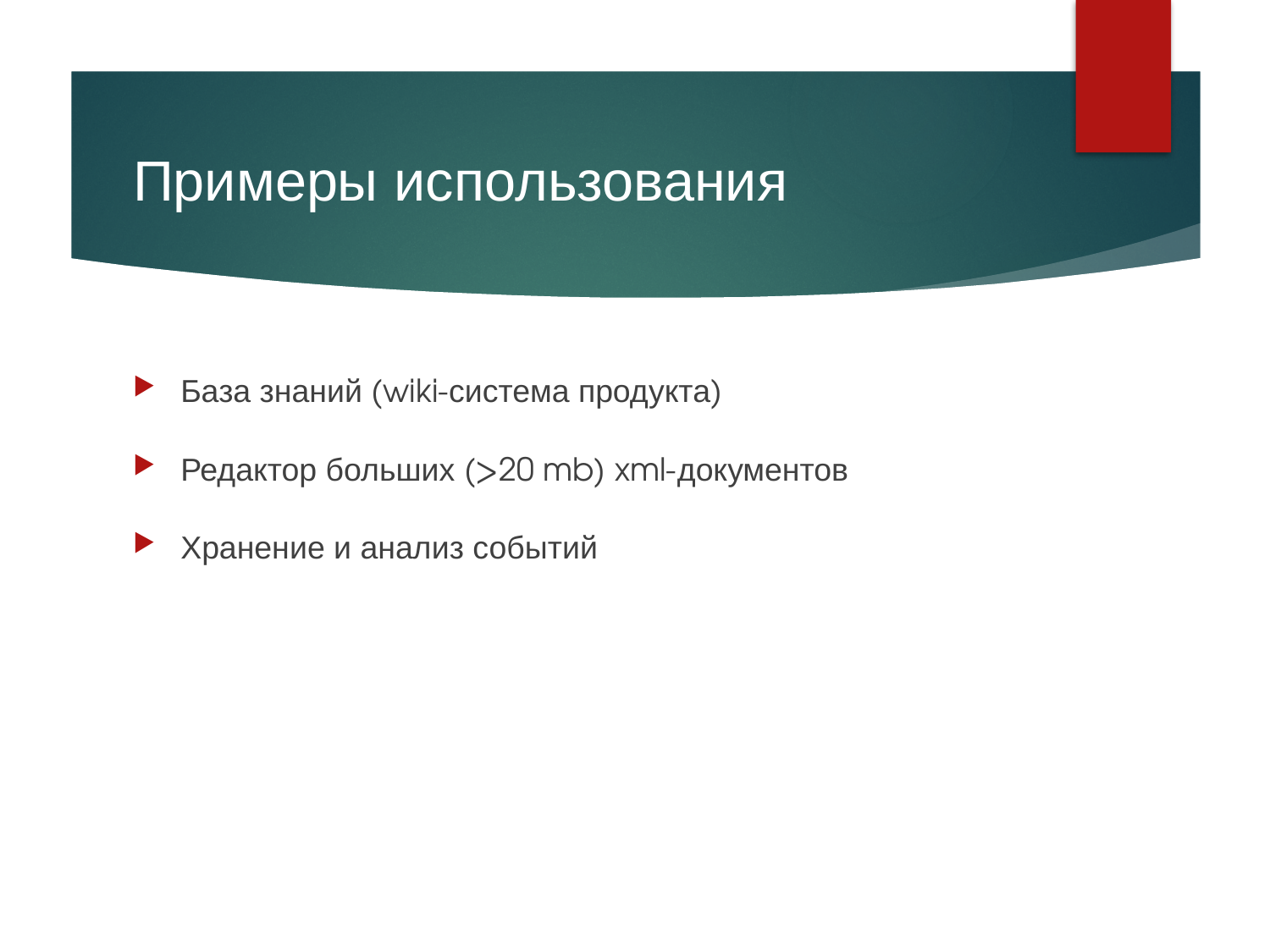

# Примеры использования
База знаний (wiki-система продукта)
Редактор больших (>20 mb) xml-документов
Хранение и анализ событий